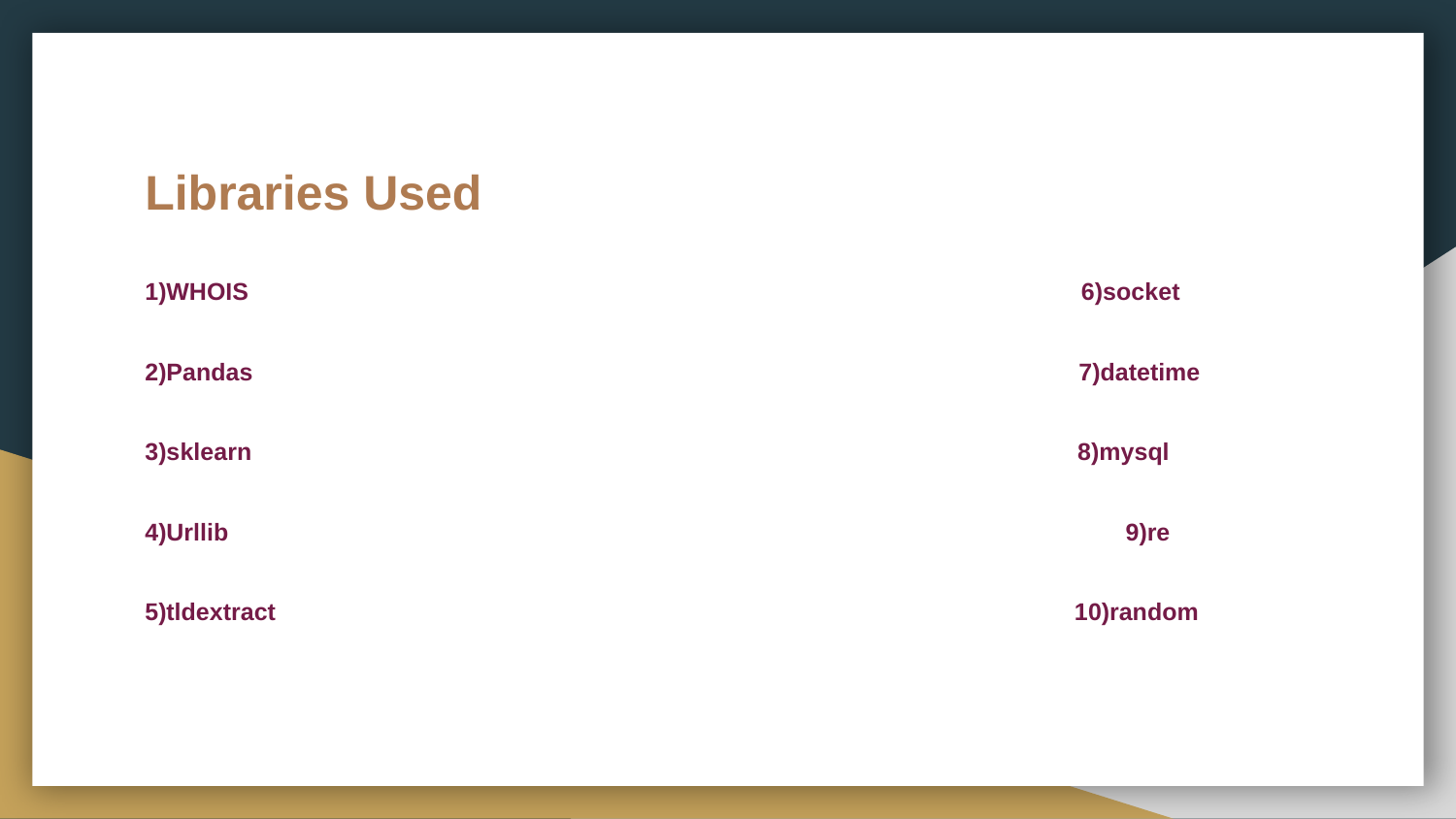

# Libraries Used
1)WHOIS                                                                                                                           6)socket
2)Pandas                                                                                                                          7)datetime
3)sklearn                                                                                                                          8)mysql
4)Urllib                                                                                                                                    9)re
5)tldextract                                                                                                                      10)random